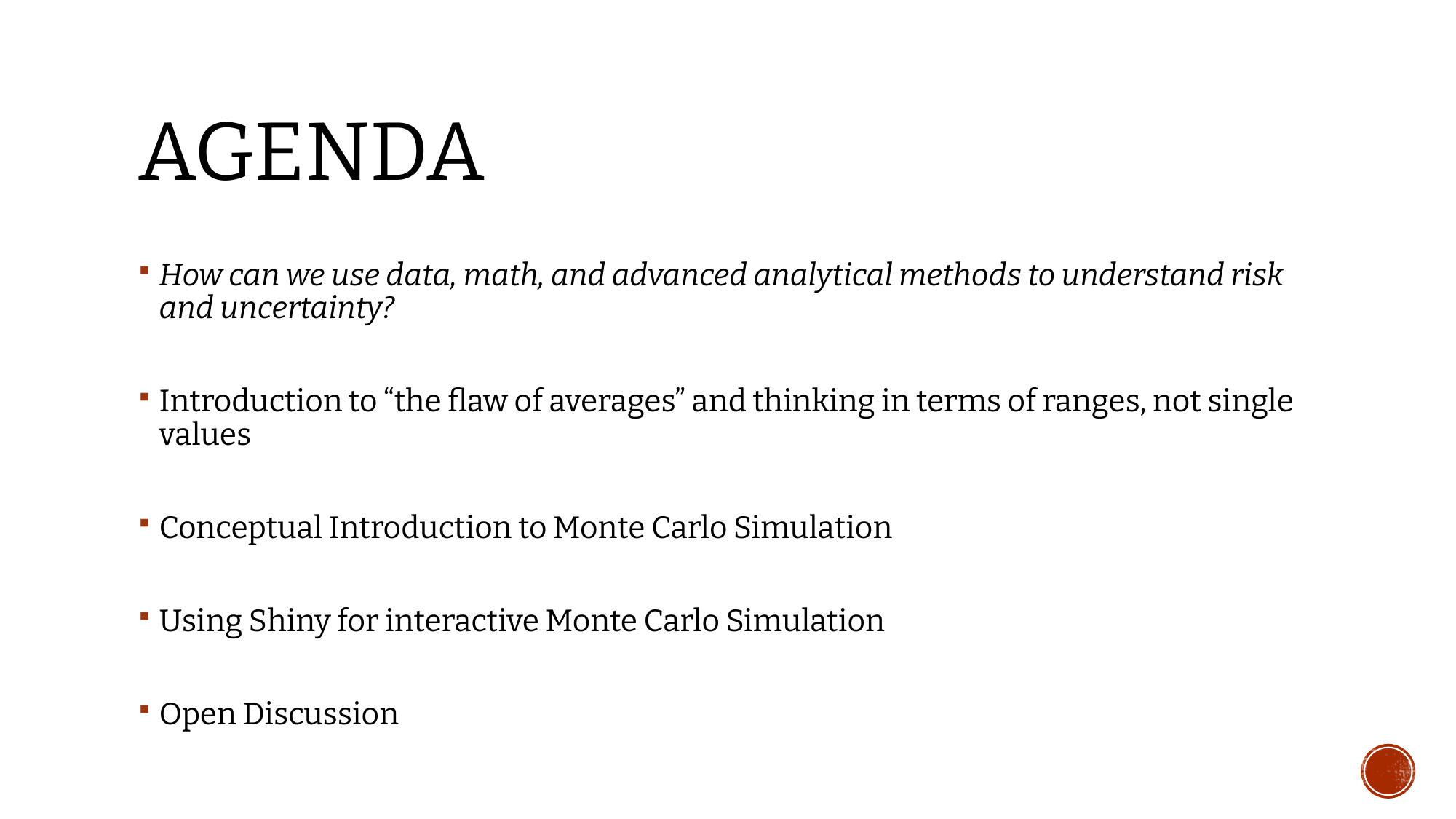

# Agenda
How can we use data, math, and advanced analytical methods to understand risk and uncertainty?

Introduction to “the flaw of averages” and thinking in terms of ranges, not single values

Conceptual Introduction to Monte Carlo Simulation

Using Shiny for interactive Monte Carlo Simulation

Open Discussion